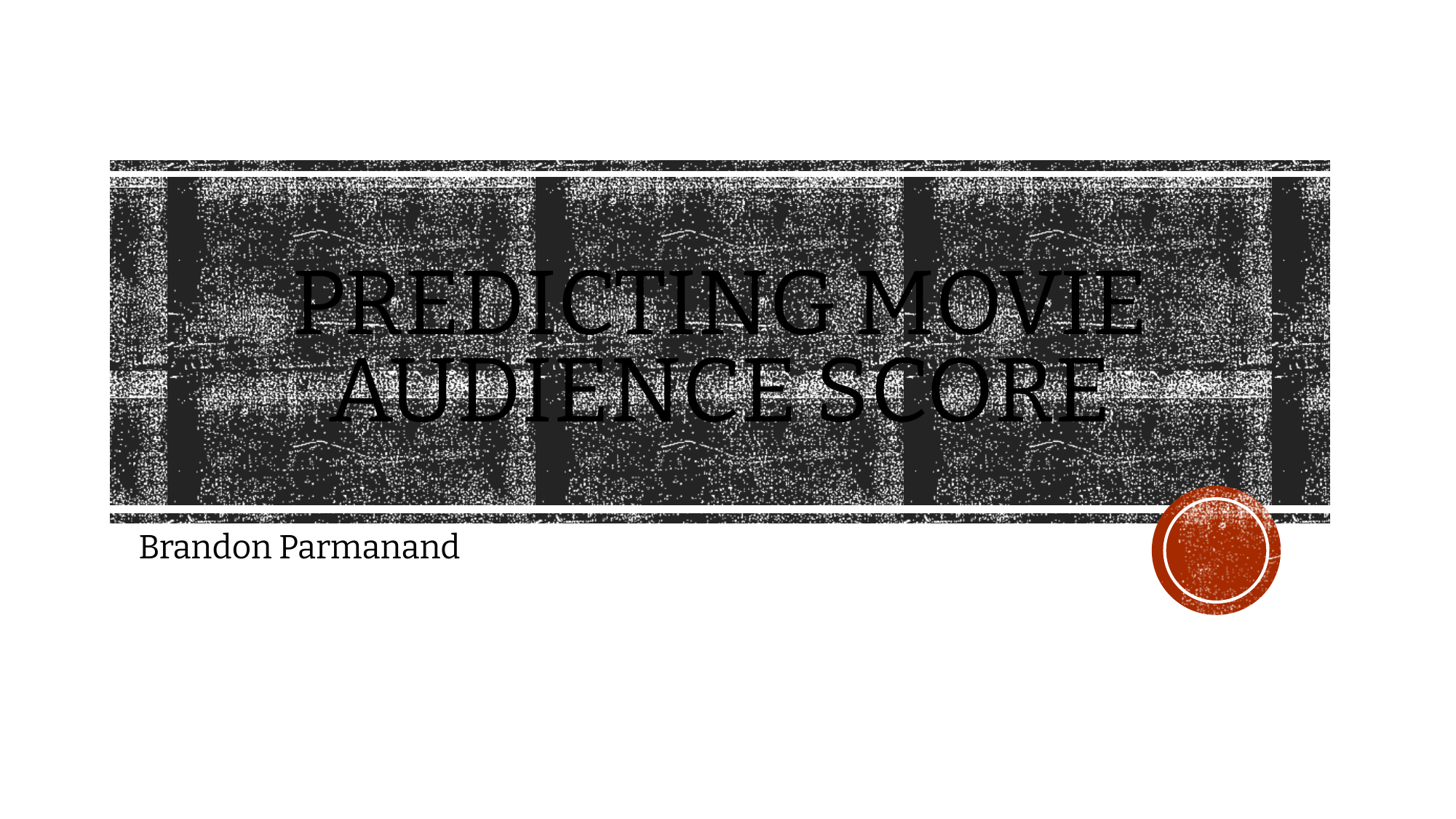

# PREDICTING Movie AUDIENCE SCORE
Brandon Parmanand